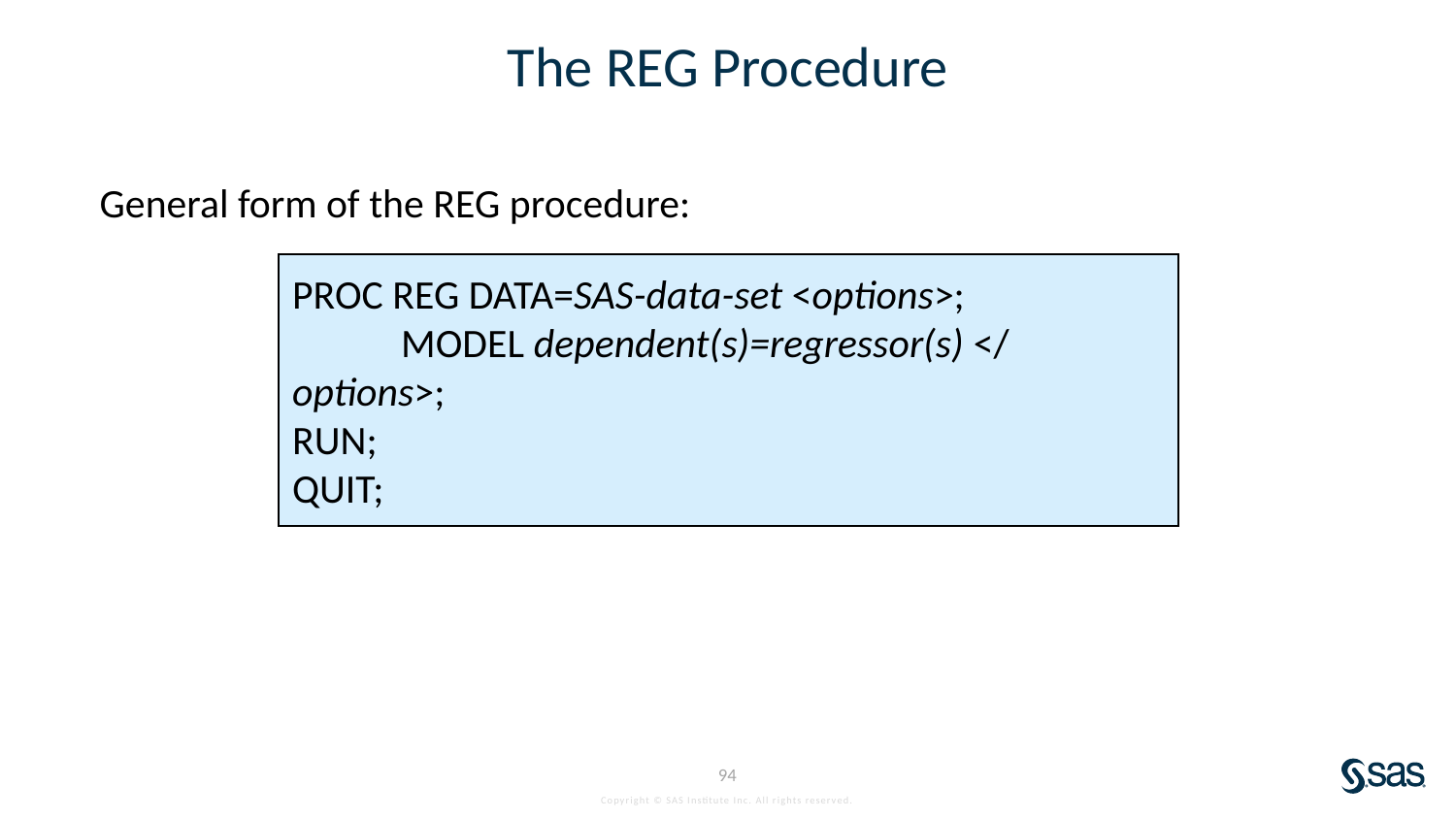

# The REG Procedure
General form of the REG procedure:
PROC REG DATA=SAS-data-set <options>;
	MODEL dependent(s)=regressor(s) </ options>;
RUN;
QUIT;